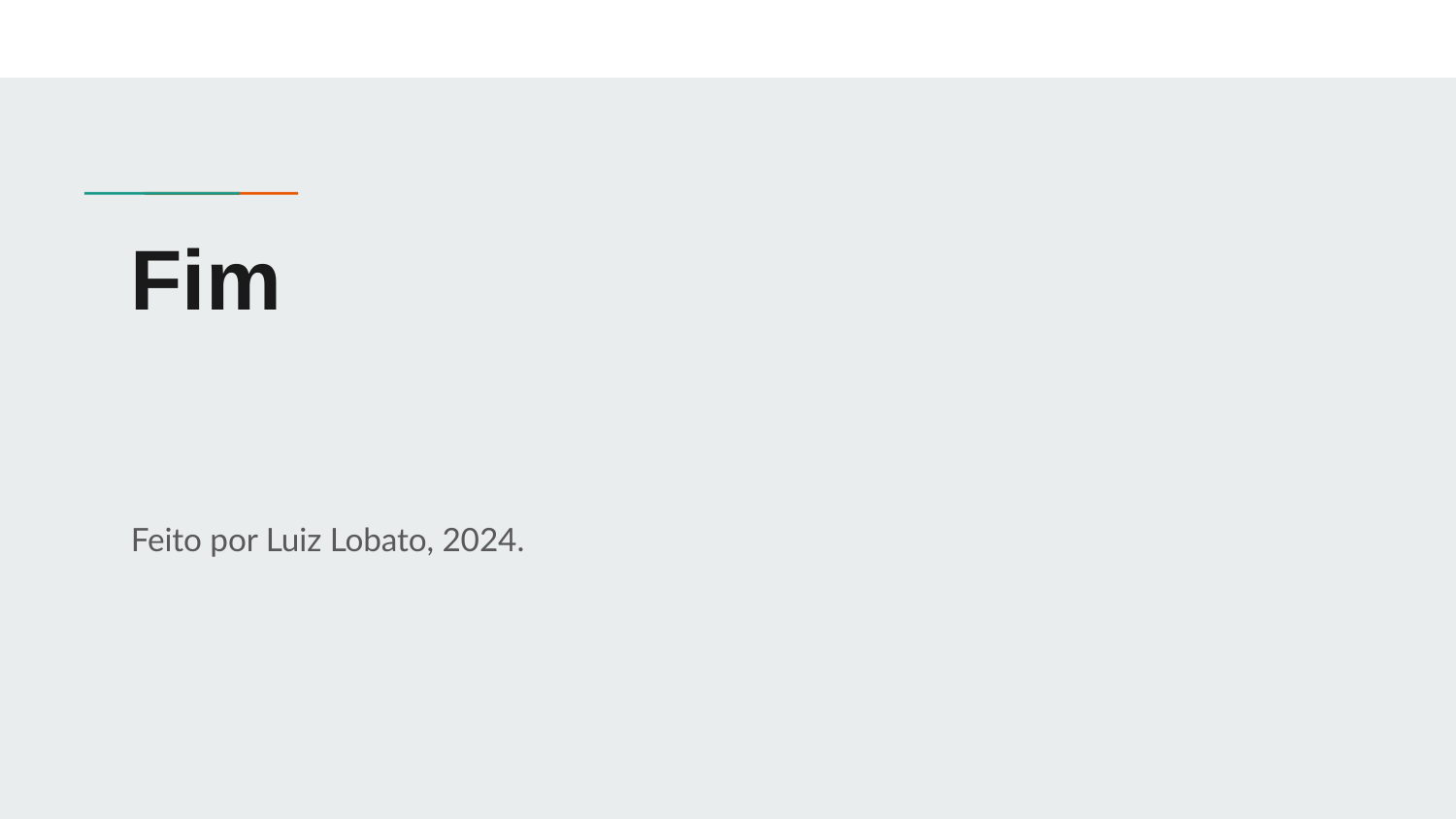

# Fim
Feito por Luiz Lobato, 2024.